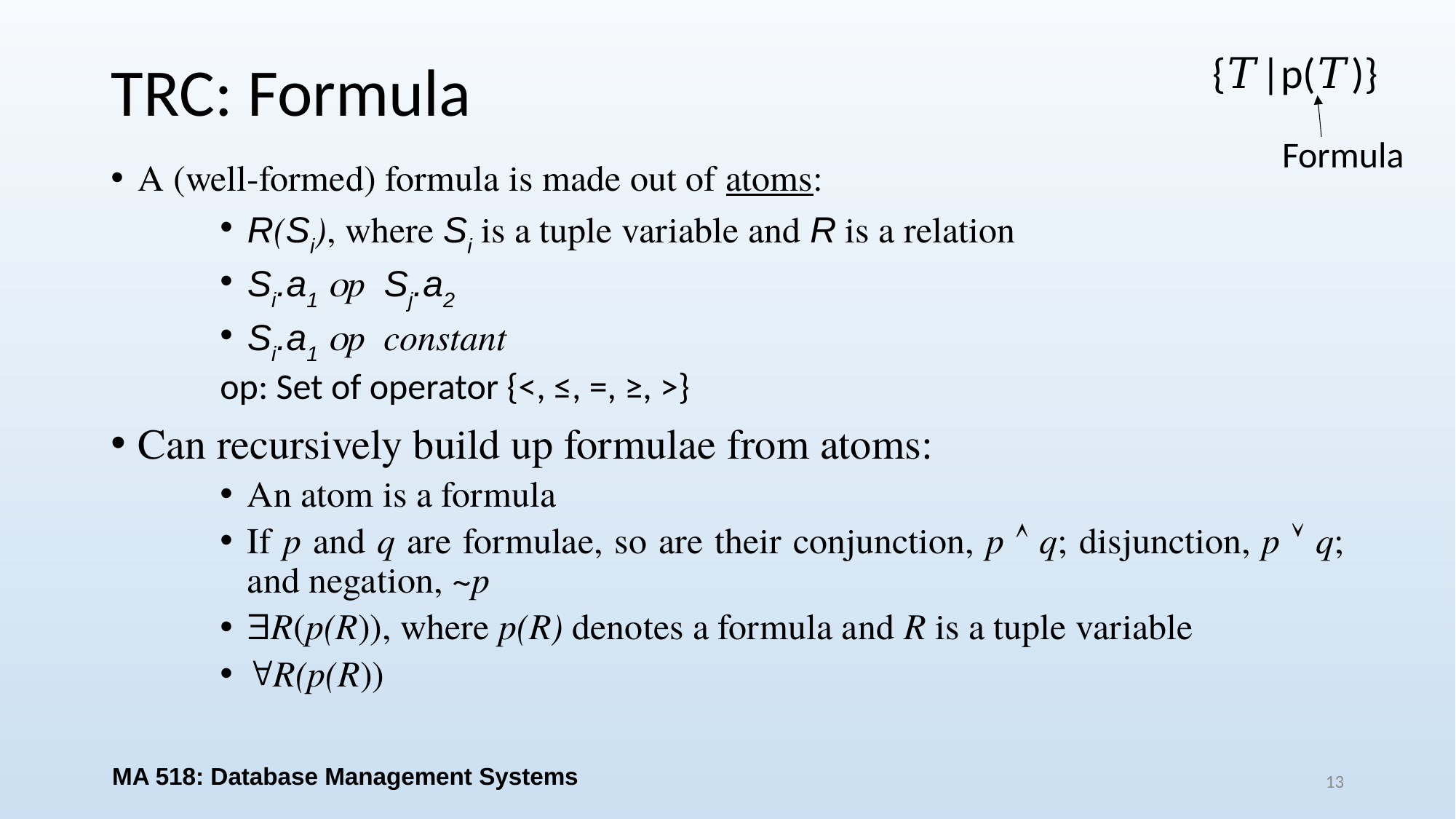

# TRC: Formula
{𝑇|p(𝑇)}
Formula
A (well-formed) formula is made out of atoms:
R(Si), where Si is a tuple variable and R is a relation
Si.a1 οp Sj.a2
Si.a1 οp constant
op: Set of operator {<, ≤, =, ≥, >}
Can recursively build up formulae from atoms:
An atom is a formula
If p and q are formulae, so are their conjunction, p ∧ q; disjunction, p ∨ q; and negation, ~p
∃R(p(R)), where p(R) denotes a formula and R is a tuple variable
∀R(p(R))
MA 518: Database Management Systems
13